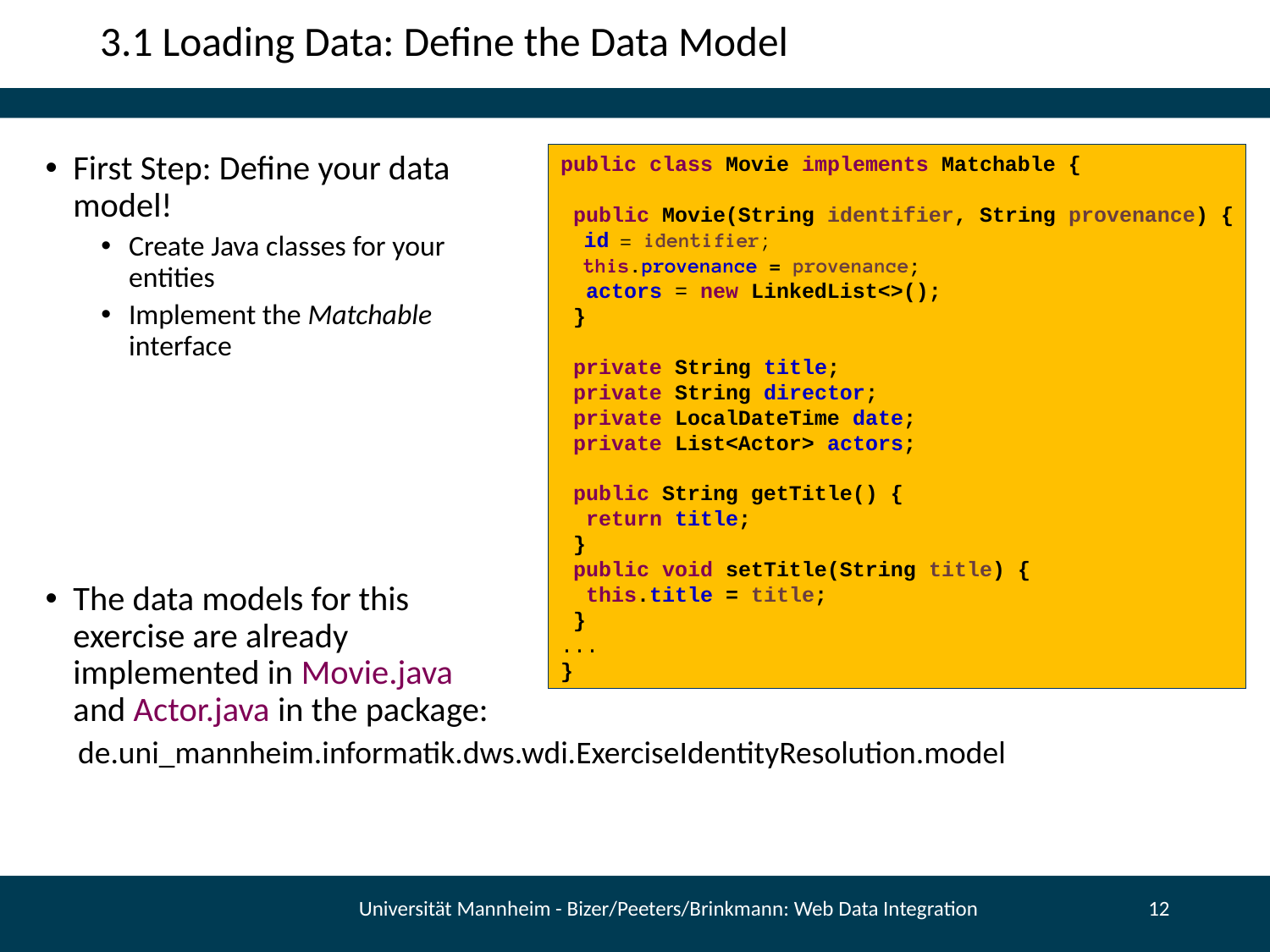

# 3.1 Loading Data: Define the Data Model
public class Movie implements Matchable {

 public Movie(String identifier, String provenance) {
  id = identifier;
  this.provenance = provenance;
  actors = new LinkedList<>();
 }

 private String title;
 private String director;
 private LocalDateTime date;
 private List<Actor> actors;

 public String getTitle() {
  return title;
 }
 public void setTitle(String title) {
  this.title = title;
 }
...
}
First Step: Define your data model!
Create Java classes for your entities
Implement the Matchable interface

The data models for this exercise are already implemented in Movie.java and Actor.java in the package:
de.uni_mannheim.informatik.dws.wdi.ExerciseIdentityResolution.model
Universität Mannheim - Bizer/Peeters/Brinkmann: Web Data Integration
12